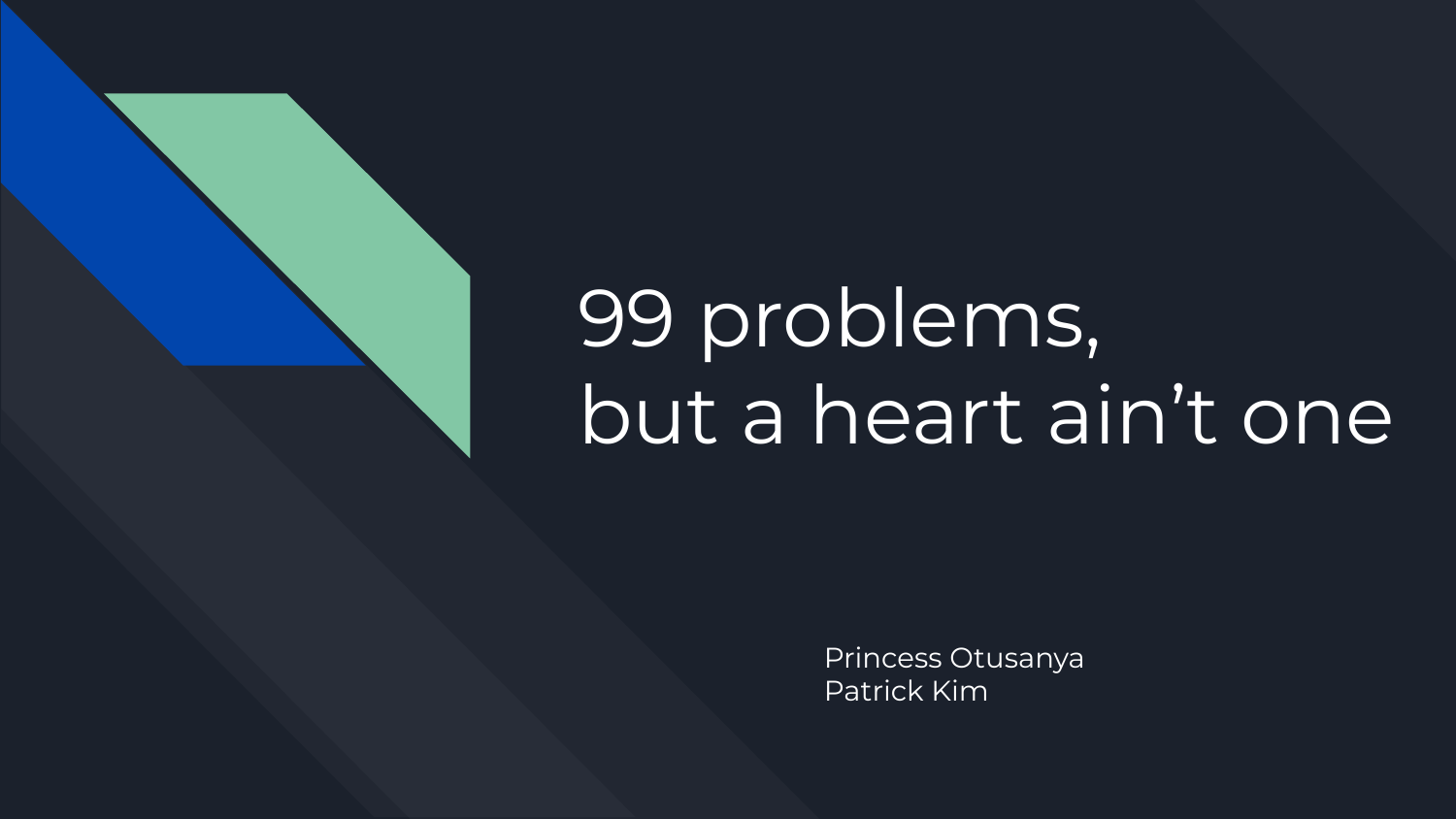

# 99 problems,
but a heart ain’t one
Princess Otusanya
Patrick Kim